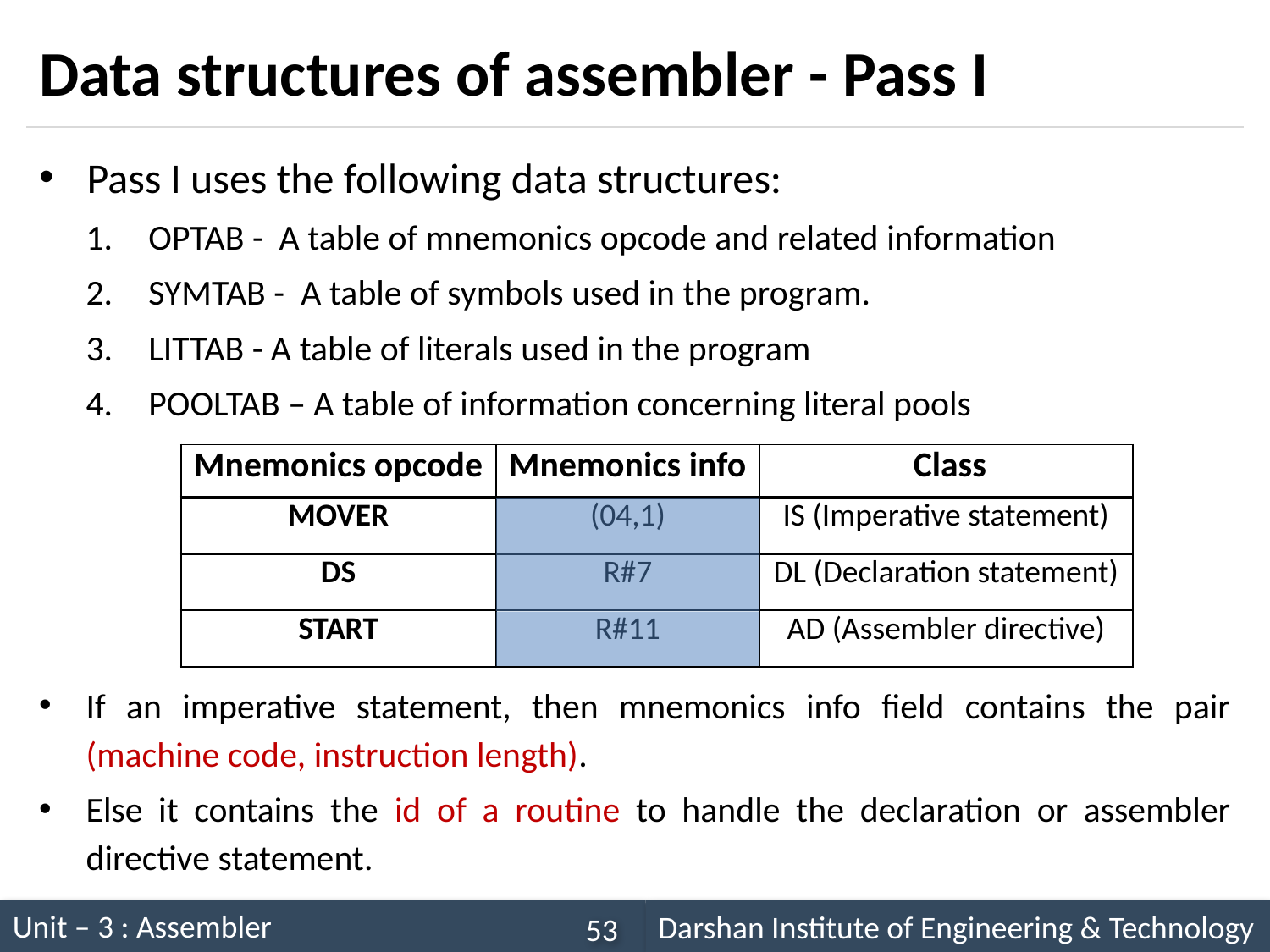

# Data structures of assembler - Pass I
Pass I uses the following data structures:
OPTAB -  A table of mnemonics opcode and related information
SYMTAB -  A table of symbols used in the program.
LITTAB - A table of literals used in the program
POOLTAB – A table of information concerning literal pools

| Mnemonics opcode | Mnemonics info | Class |
| --- | --- | --- |
| MOVER | (04,1) | IS (Imperative statement) |
| DS | R#7 | DL (Declaration statement) |
| START | R#11 | AD (Assembler directive) |

If an imperative statement, then mnemonics info field contains the pair (machine code, instruction length).
Else it contains the id of a routine to handle the declaration or assembler directive statement.